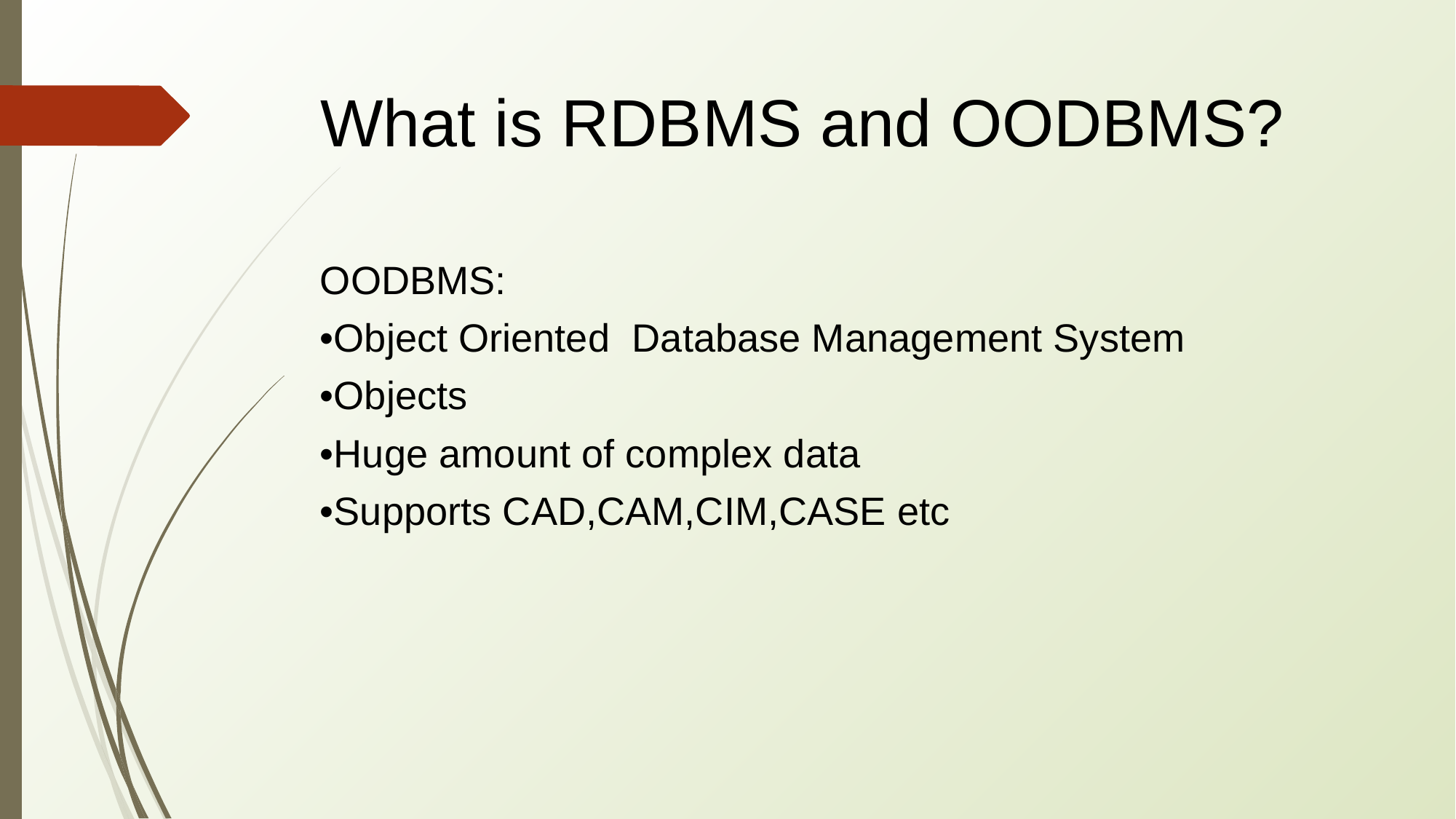

# What is RDBMS and OODBMS?
OODBMS:
•Object Oriented  Database Management System
•Objects
•Huge amount of complex data
•Supports CAD,CAM,CIM,CASE etc